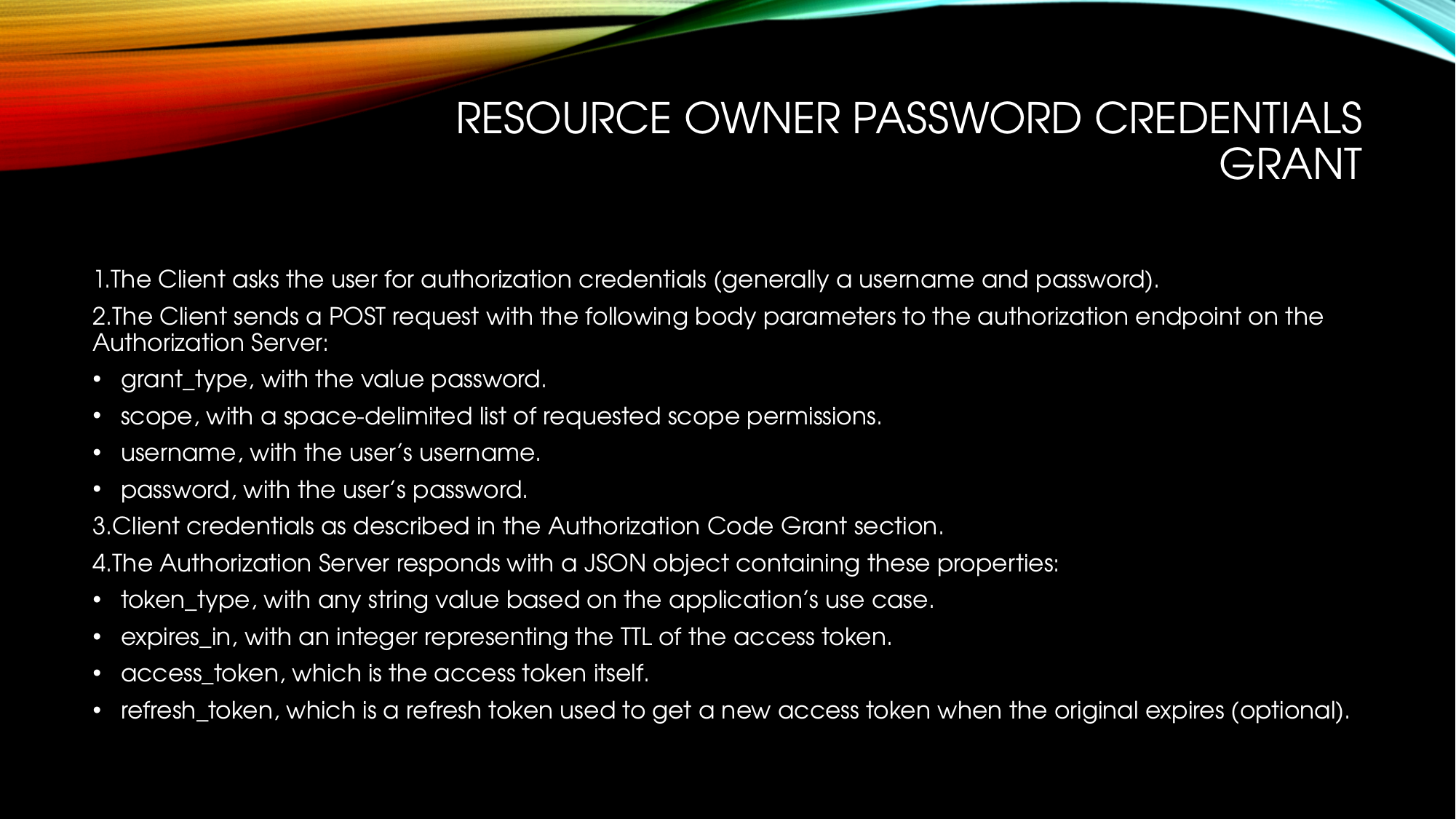

# Resource Owner Password Credentials Grant
1.The Client asks the user for authorization credentials (generally a username and password).
2.The Client sends a POST request with the following body parameters to the authorization endpoint on the Authorization Server:
grant_type, with the value password.
scope, with a space-delimited list of requested scope permissions.
username, with the user’s username.
password, with the user’s password.
3.Client credentials as described in the Authorization Code Grant section.
4.The Authorization Server responds with a JSON object containing these properties:
token_type, with any string value based on the application’s use case.
expires_in, with an integer representing the TTL of the access token.
access_token, which is the access token itself.
refresh_token, which is a refresh token used to get a new access token when the original expires (optional).